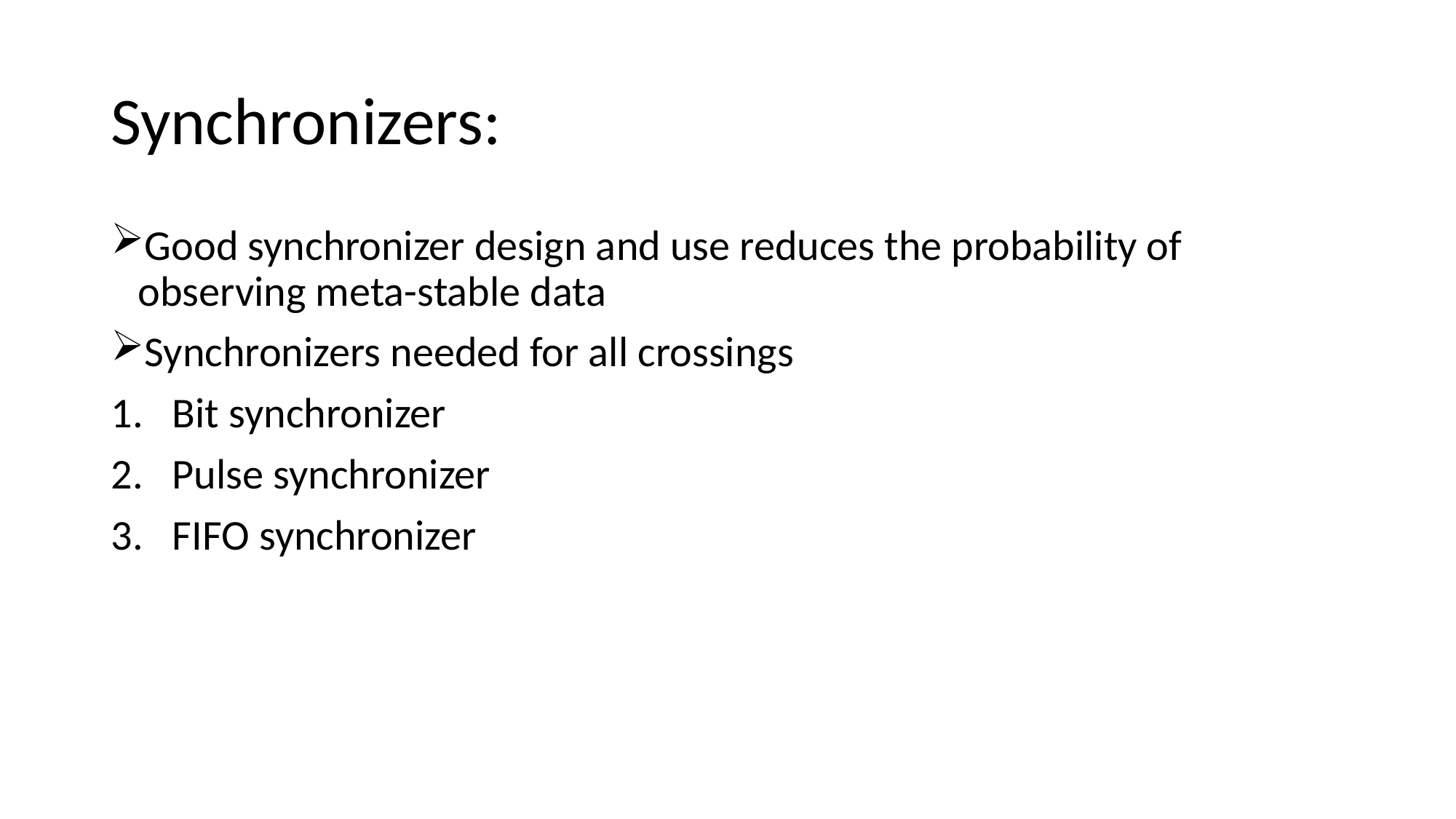

# Synchronizers:
Good synchronizer design and use reduces the probability of observing meta-stable data
Synchronizers needed for all crossings
Bit synchronizer
Pulse synchronizer
FIFO synchronizer